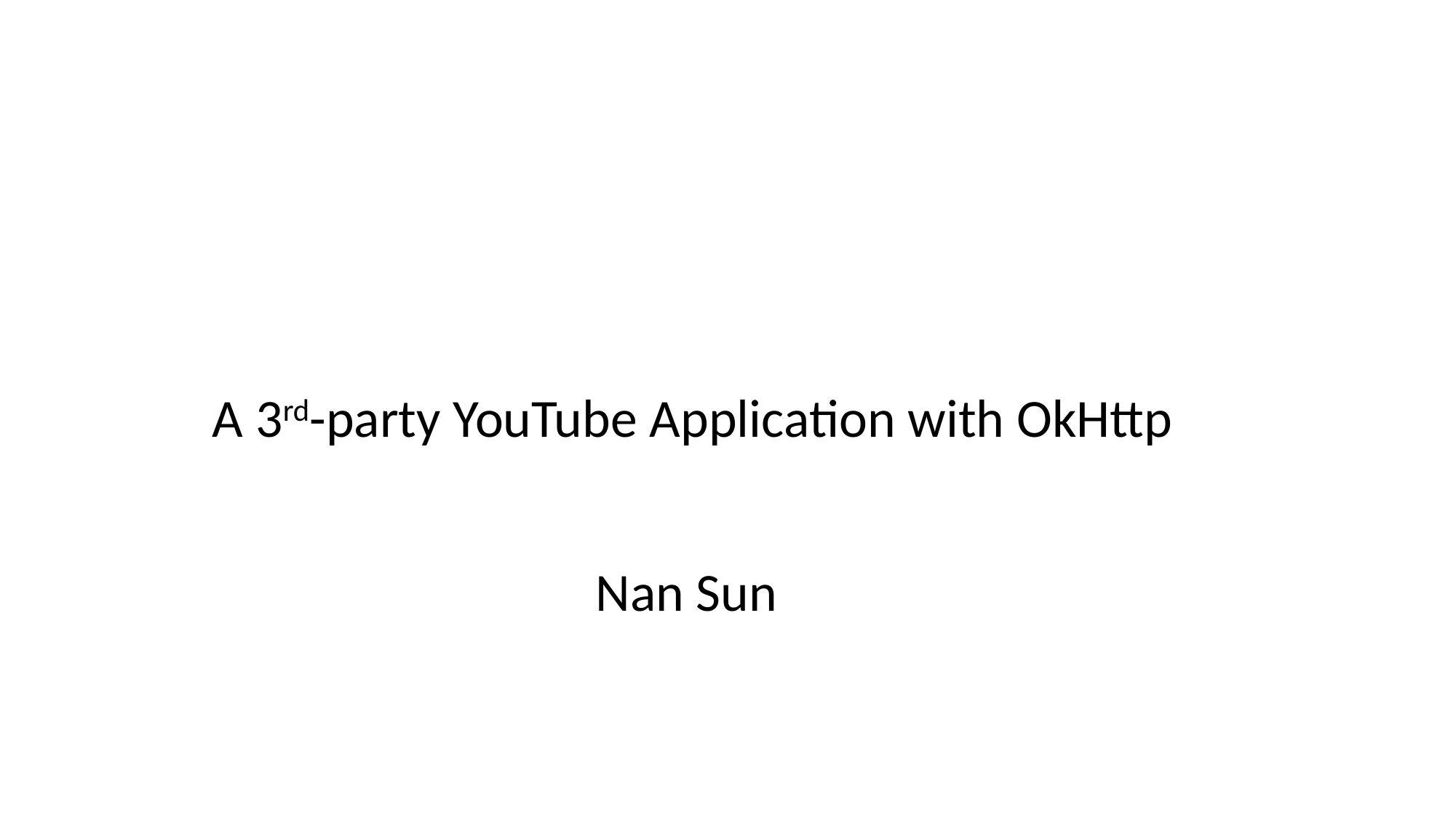

# A 3rd-party YouTube Application with OkHttp Nan Sun